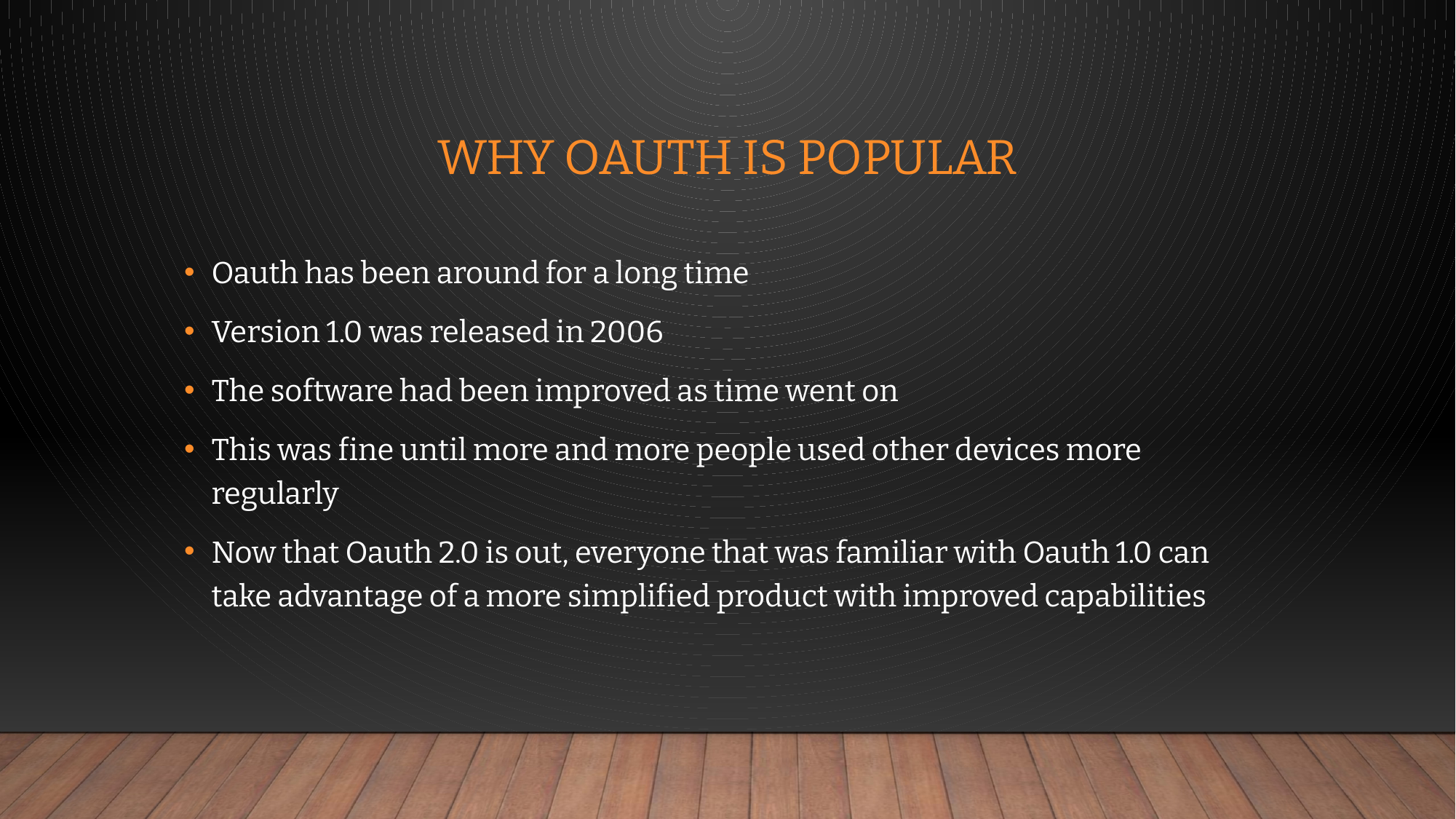

# Why oauth is popular
Oauth has been around for a long time
Version 1.0 was released in 2006
The software had been improved as time went on
This was fine until more and more people used other devices more regularly
Now that Oauth 2.0 is out, everyone that was familiar with Oauth 1.0 can take advantage of a more simplified product with improved capabilities